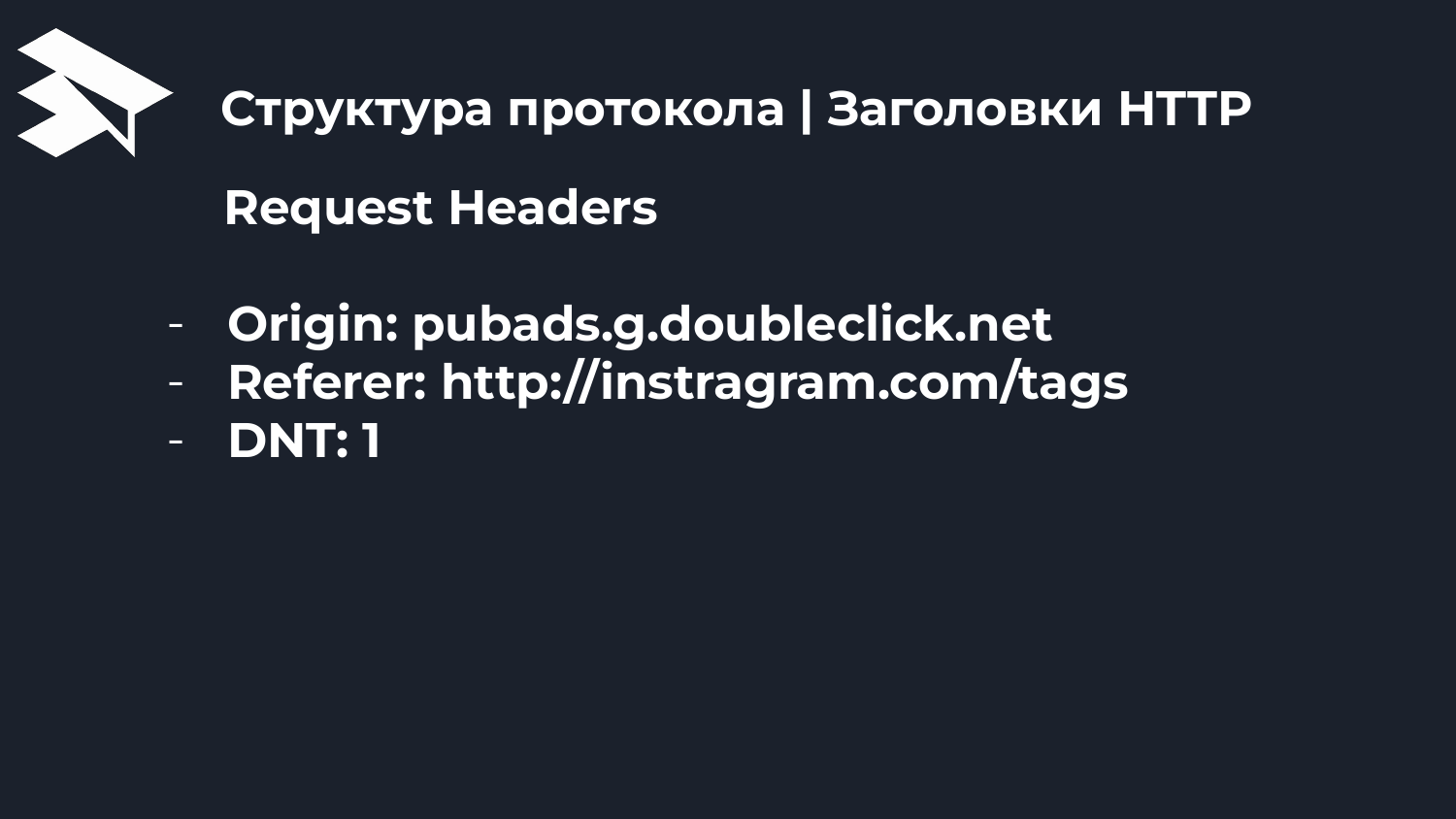

# Структура протокола | Заголовки HTTP
     Request Headers

Origin: pubads.g.doubleclick.net
Referer: http://instragram.com/tags
DNT: 1